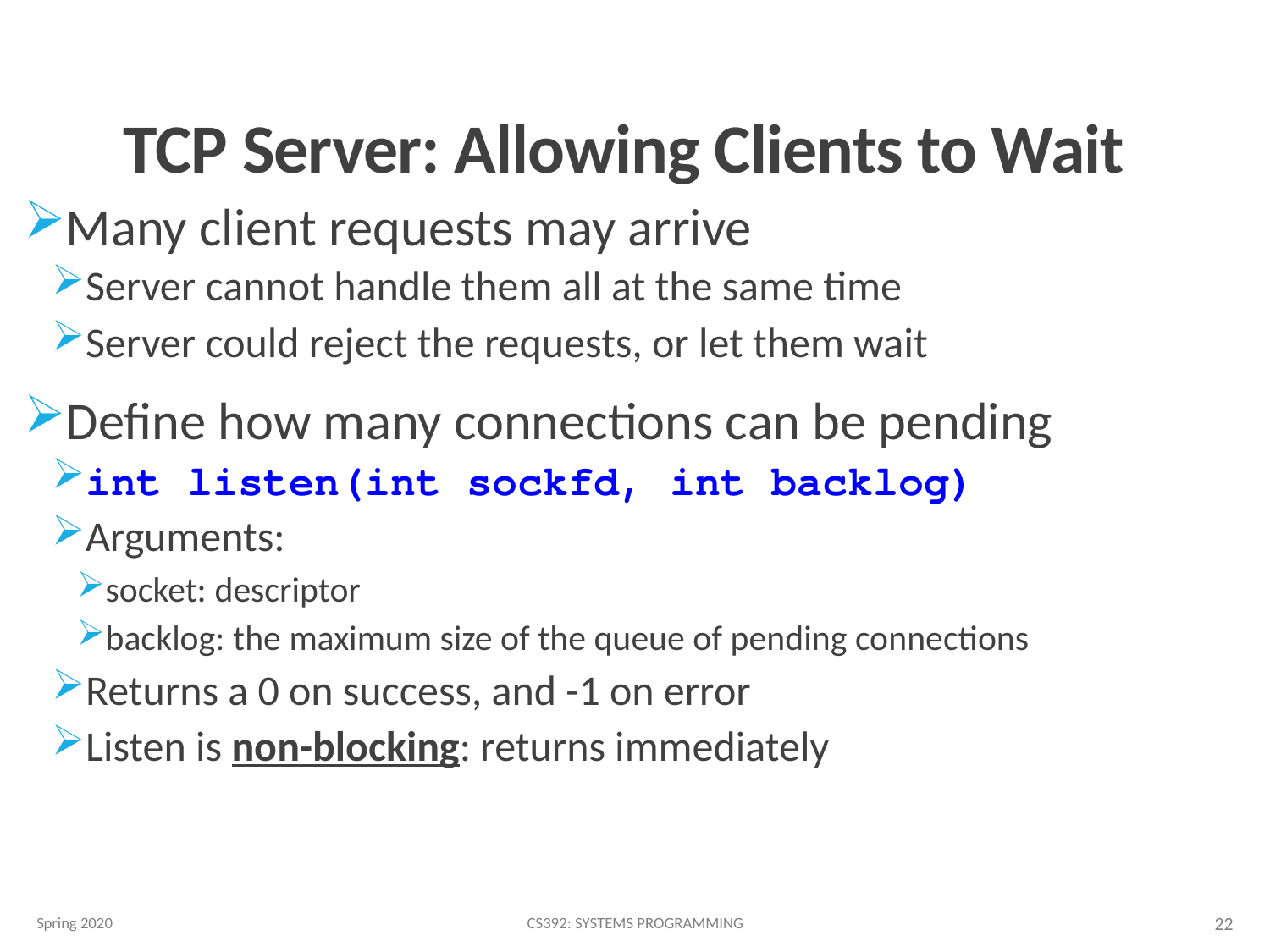

# TCP Server: Allowing Clients to Wait
Many client requests may arrive
Server cannot handle them all at the same time
Server could reject the requests, or let them wait
Define how many connections can be pending
int listen(int sockfd, int backlog)
Arguments:
socket: descriptor
backlog: the maximum size of the queue of pending connections
Returns a 0 on success, and -1 on error
Listen is non-blocking: returns immediately
Spring 2020
CS392: Systems Programming
22